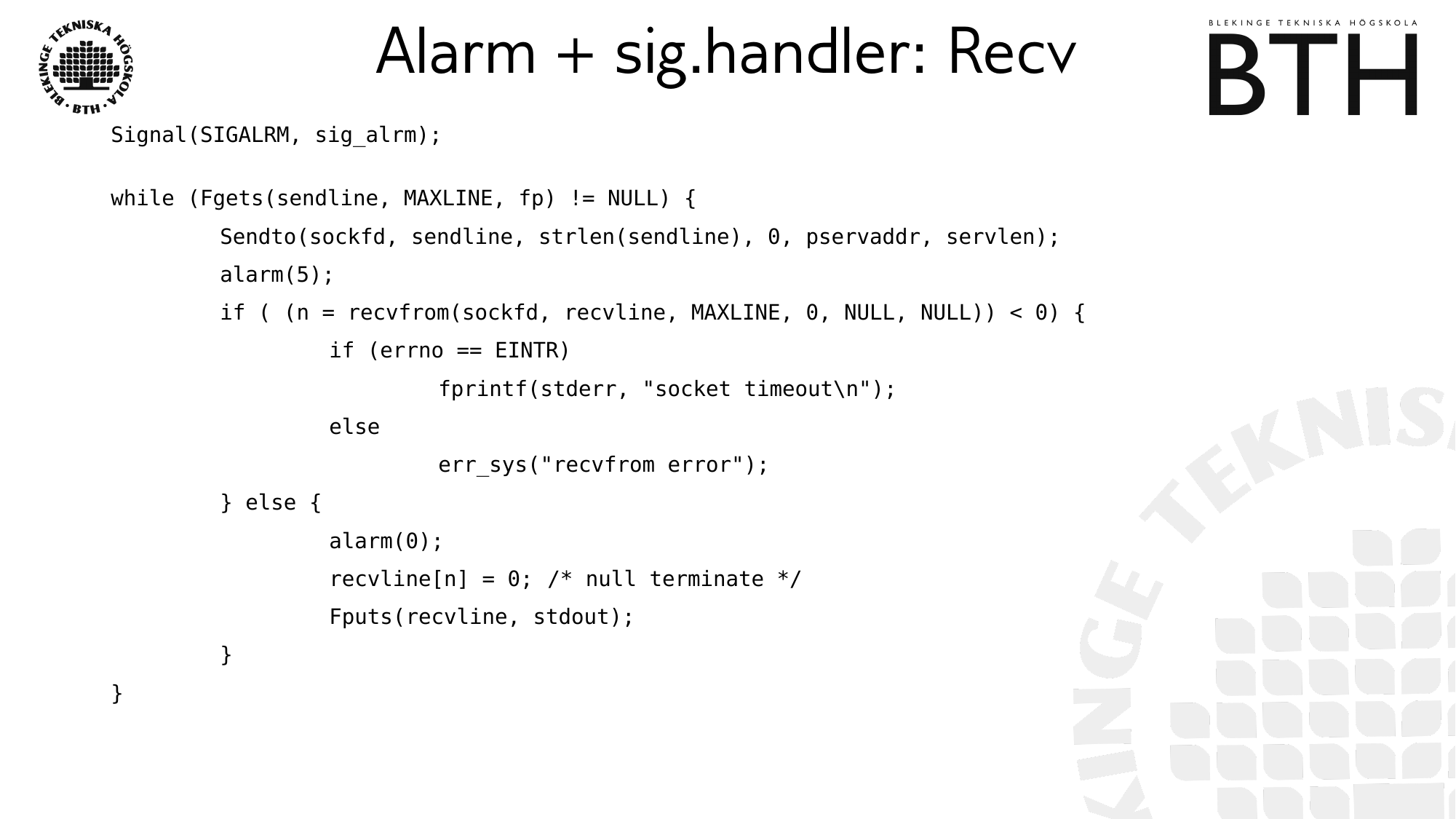

# Alarm + sig.handler: Recv
Signal(SIGALRM, sig_alrm);
while (Fgets(sendline, MAXLINE, fp) != NULL) {
	Sendto(sockfd, sendline, strlen(sendline), 0, pservaddr, servlen);
	alarm(5);
	if ( (n = recvfrom(sockfd, recvline, MAXLINE, 0, NULL, NULL)) < 0) {
		if (errno == EINTR)
			fprintf(stderr, "socket timeout\n");
		else
			err_sys("recvfrom error");
	} else {
		alarm(0);
		recvline[n] = 0;	/* null terminate */
		Fputs(recvline, stdout);
	}
}